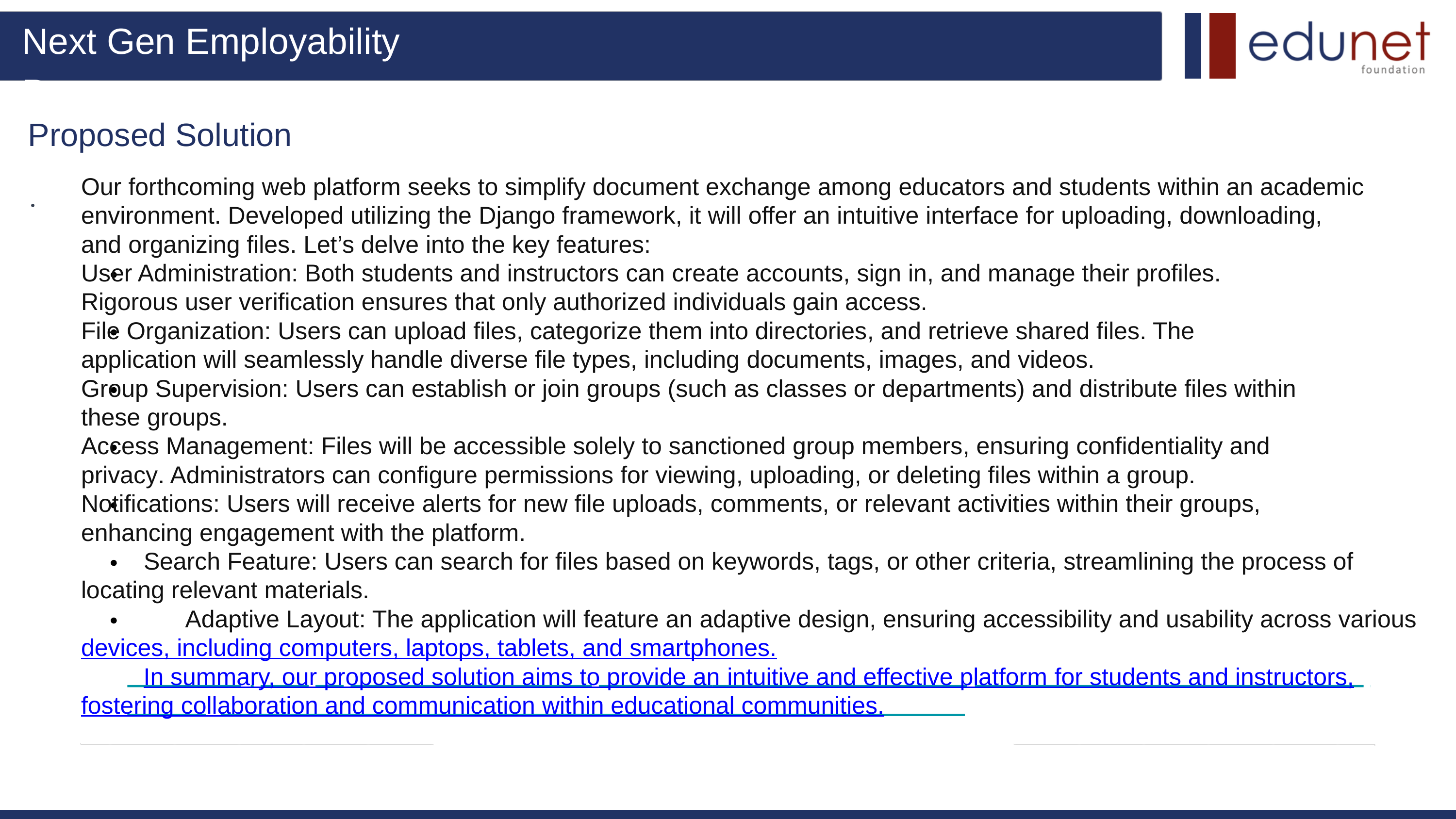

Next Gen Employability Program

Proposed Solution
Our forthcoming web platform seeks to simplify document exchange among educators and students within an academic environment. Developed utilizing the Django framework, it will offer an intuitive interface for uploading, downloading, and organizing files. Let’s delve into the key features:
User Administration: Both students and instructors can create accounts, sign in, and manage their profiles.
Rigorous user verification ensures that only authorized individuals gain access.
File Organization: Users can upload files, categorize them into directories, and retrieve shared files. The
application will seamlessly handle diverse file types, including documents, images, and videos.
Group Supervision: Users can establish or join groups (such as classes or departments) and distribute files within
these groups.
Access Management: Files will be accessible solely to sanctioned group members, ensuring confidentiality and
privacy. Administrators can configure permissions for viewing, uploading, or deleting files within a group.
Notifications: Users will receive alerts for new file uploads, comments, or relevant activities within their groups,
enhancing engagement with the platform.
Search Feature: Users can search for files based on keywords, tags, or other criteria, streamlining the process of
locating relevant materials.
Adaptive Layout: The application will feature an adaptive design, ensuring accessibility and usability across various
devices, including computers, laptops, tablets, and smartphones.
In summary, our proposed solution aims to provide an intuitive and effective platform for students and instructors,
fostering collaboration and communication within educational communities.
.